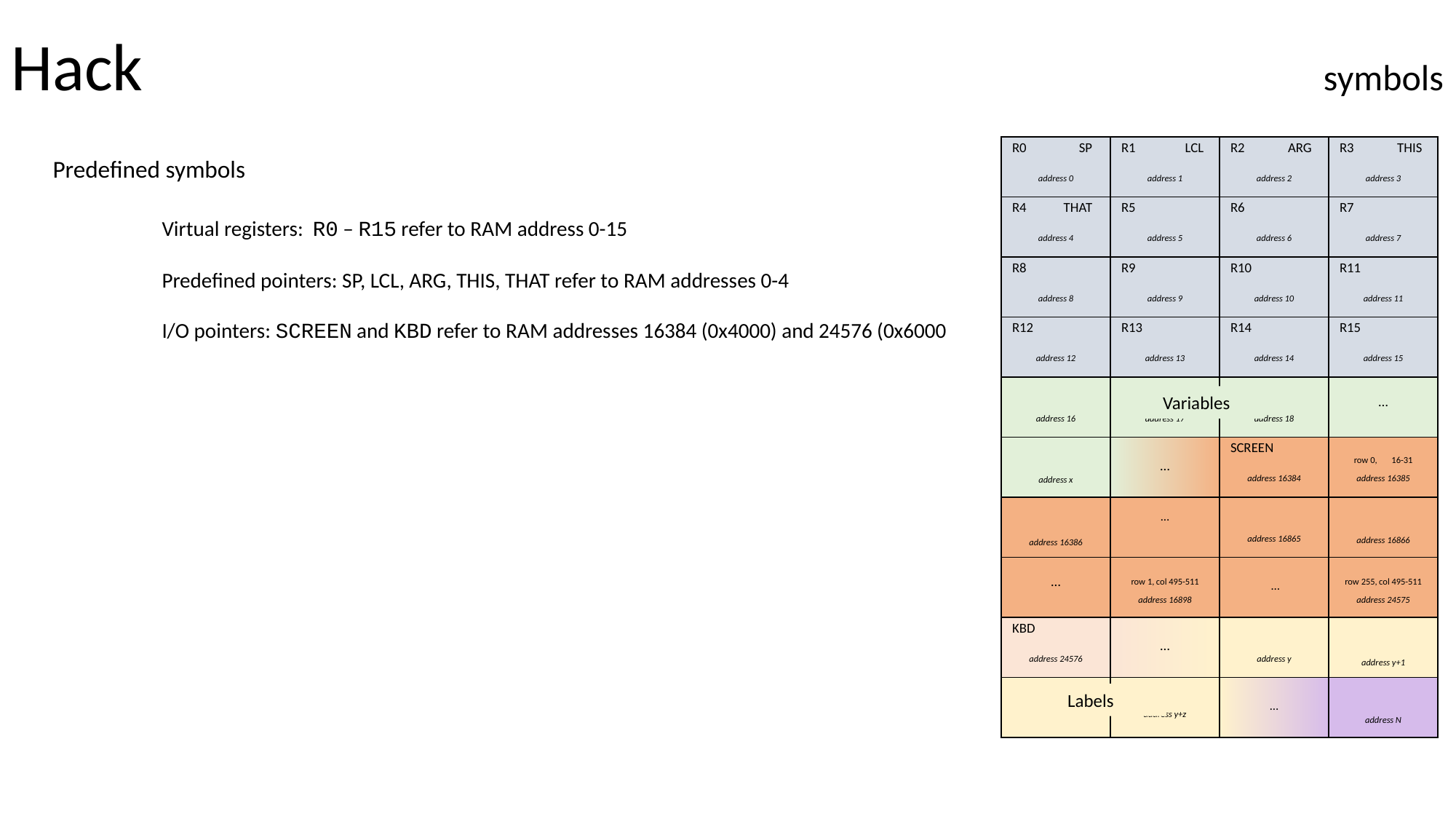

# Hack										            symbols
| R0 SP address 0 | R1 LCL address 1 | R2 ARG address 2 | R3 THIS address 3 |
| --- | --- | --- | --- |
| R4 THAT address 4 | R5 address 5 | R6 address 6 | R7 address 7 |
| R8 address 8 | R9 address 9 | R10 address 10 | R11 address 11 |
| R12 address 12 | R13 address 13 | R14 address 14 | R15 address 15 |
| Variable0 address 16 | Variable1 address 17 | address 18 | … |
| address x | … | SCREEN row 0, col 0-15 address 16384 | row 0, col 16-31 address 16385 |
| row 0, col 32-48 address 16386 | … | row 0, col 495-511 address 16865 | row 1, col 0-15 address 16866 |
| … | row 1, col 495-511 address 16898 | … | row 255, col 495-511 address 24575 |
| KBD address 24576 | … | Label0 address y | Label1 address y+1 |
| … | address y+z | … | address N |
Predefined symbols

	Virtual registers:  R0 – R15 refer to RAM address 0-15

	Predefined pointers: SP, LCL, ARG, THIS, THAT refer to RAM addresses 0-4

	I/O pointers: SCREEN and KBD refer to RAM addresses 16384 (0x4000) and 24576 (0x6000),
		 base addresses of screen and keyboard memory maps

Label symbols: destinations of goto commands

	(Xxx) defines the symbol Xxx to refer to the instruction memory location holding
	 the next command

Variable symbols: any user-defined Xxx symbol not created using (Xxx)
	           is considered a variable and assigned an address
	           starting at RAM address 16 (0x0010)

Variables
Labels